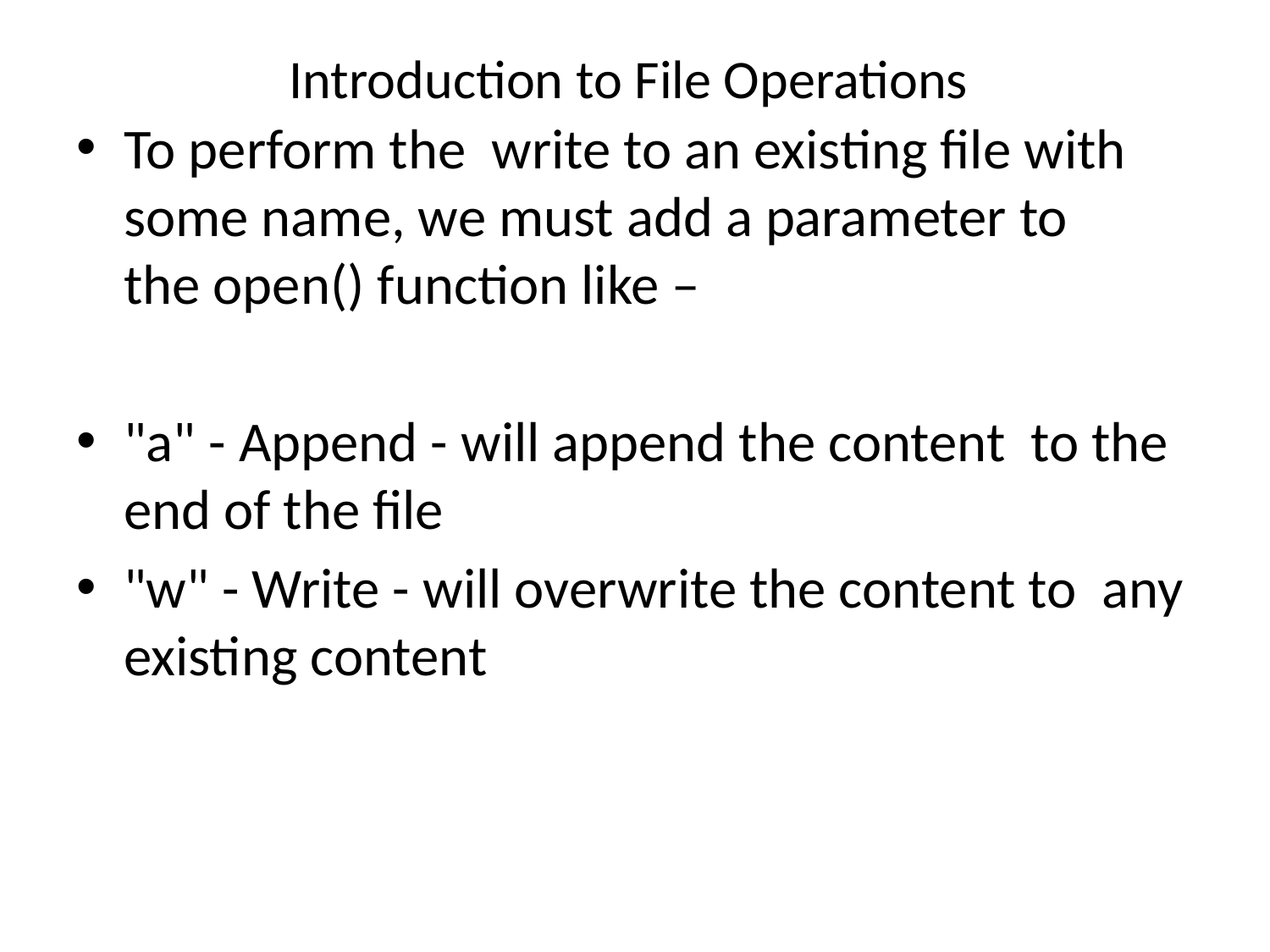

# Introduction to File Operations
To perform the  write to an existing file with some name, we must add a parameter to the open() function like –

"a" - Append - will append the content  to the end of the file
"w" - Write - will overwrite the content to  any existing content